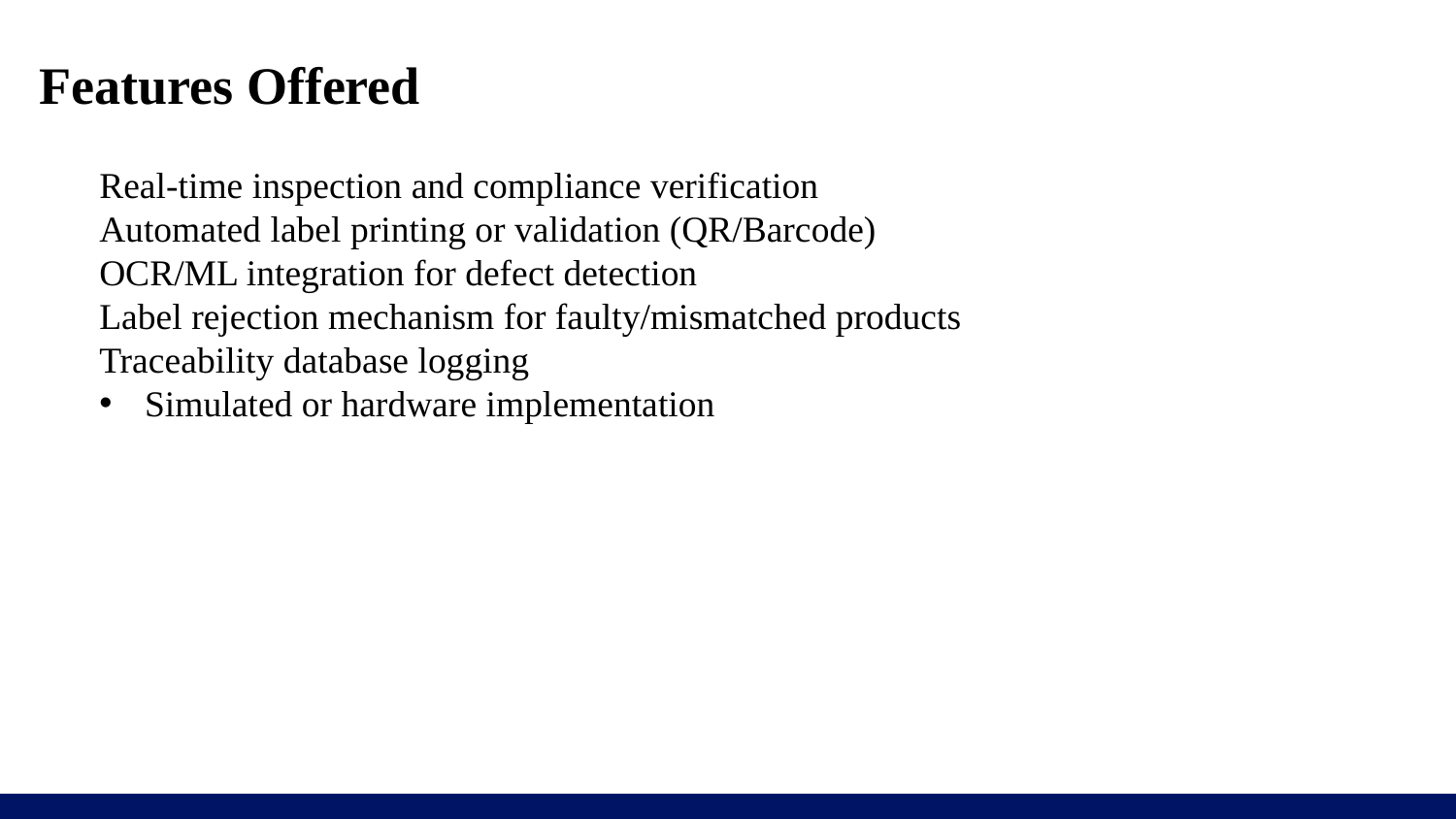

# Features Offered
Real-time inspection and compliance verification
Automated label printing or validation (QR/Barcode)
OCR/ML integration for defect detection
Label rejection mechanism for faulty/mismatched products
Traceability database logging
Simulated or hardware implementation